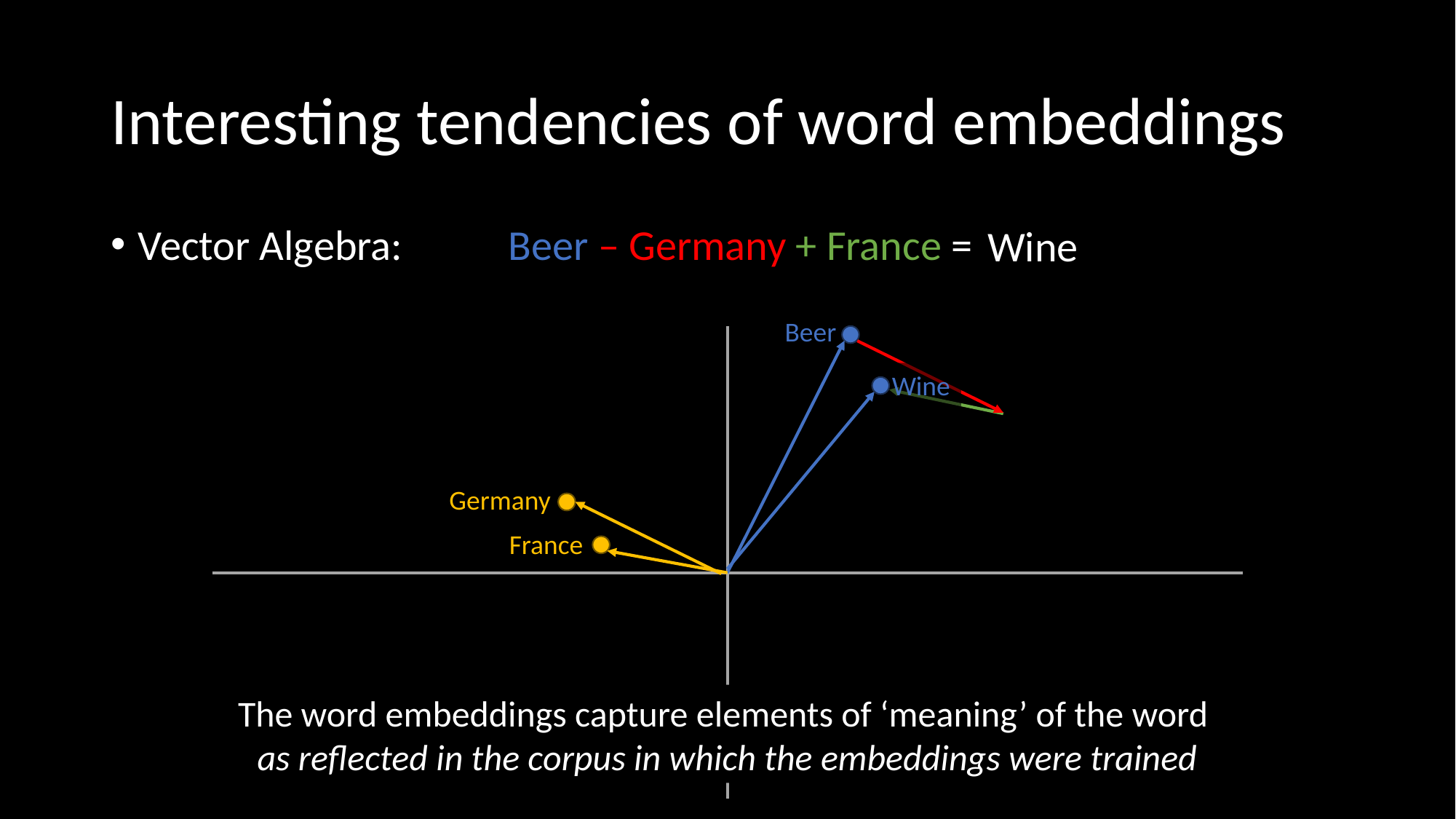

# Interesting tendencies of word embeddings
Wine
Vector Algebra:           Beer – Germany + France = ????
Beer

Wine

Germany

France

The word embeddings capture elements of ‘meaning’ of the word
as reflected in the corpus in which the embeddings were trained